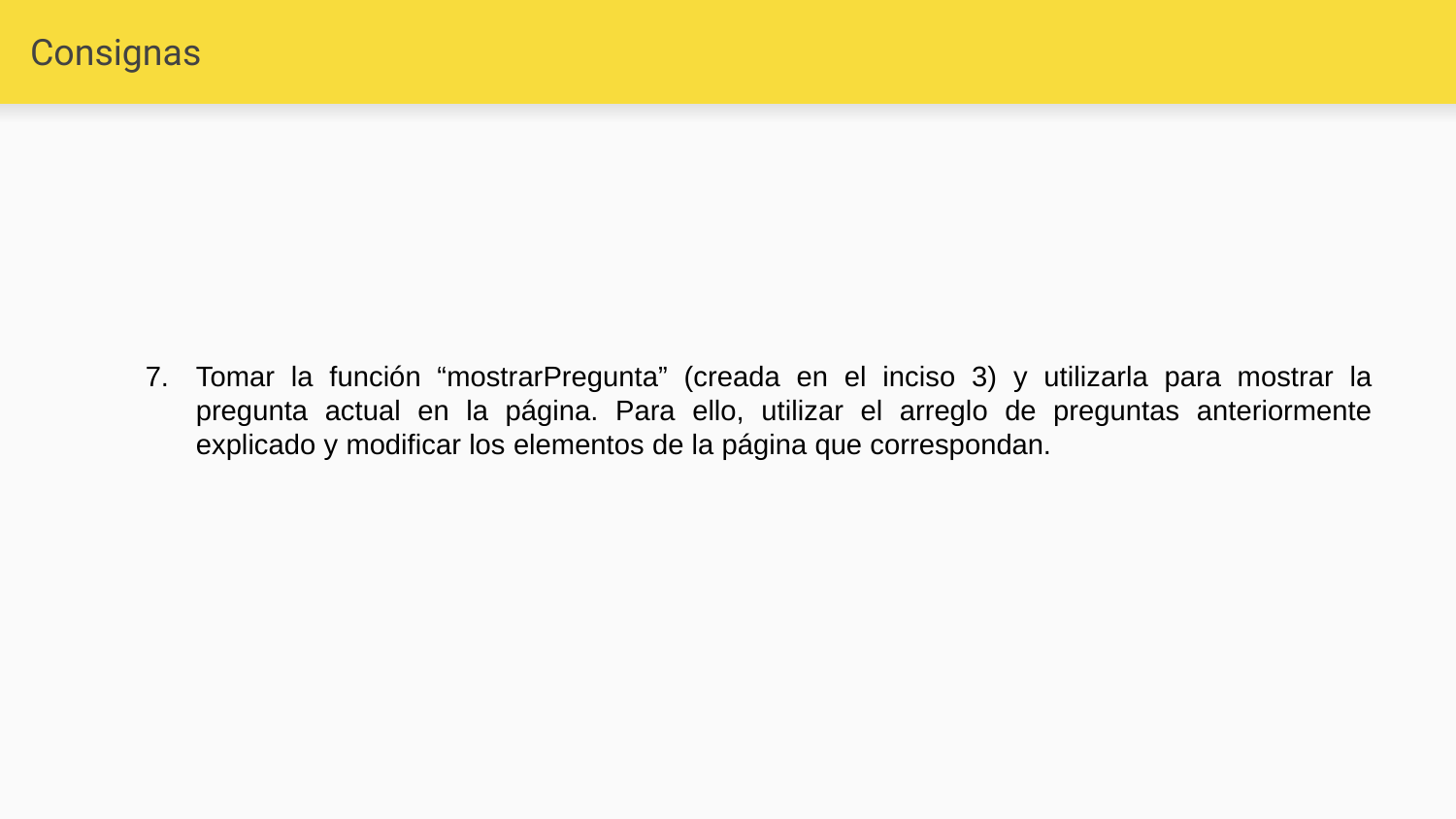

# Consignas
Tomar la función “mostrarPregunta” (creada en el inciso 3) y utilizarla para mostrar la pregunta actual en la página. Para ello, utilizar el arreglo de preguntas anteriormente explicado y modificar los elementos de la página que correspondan.